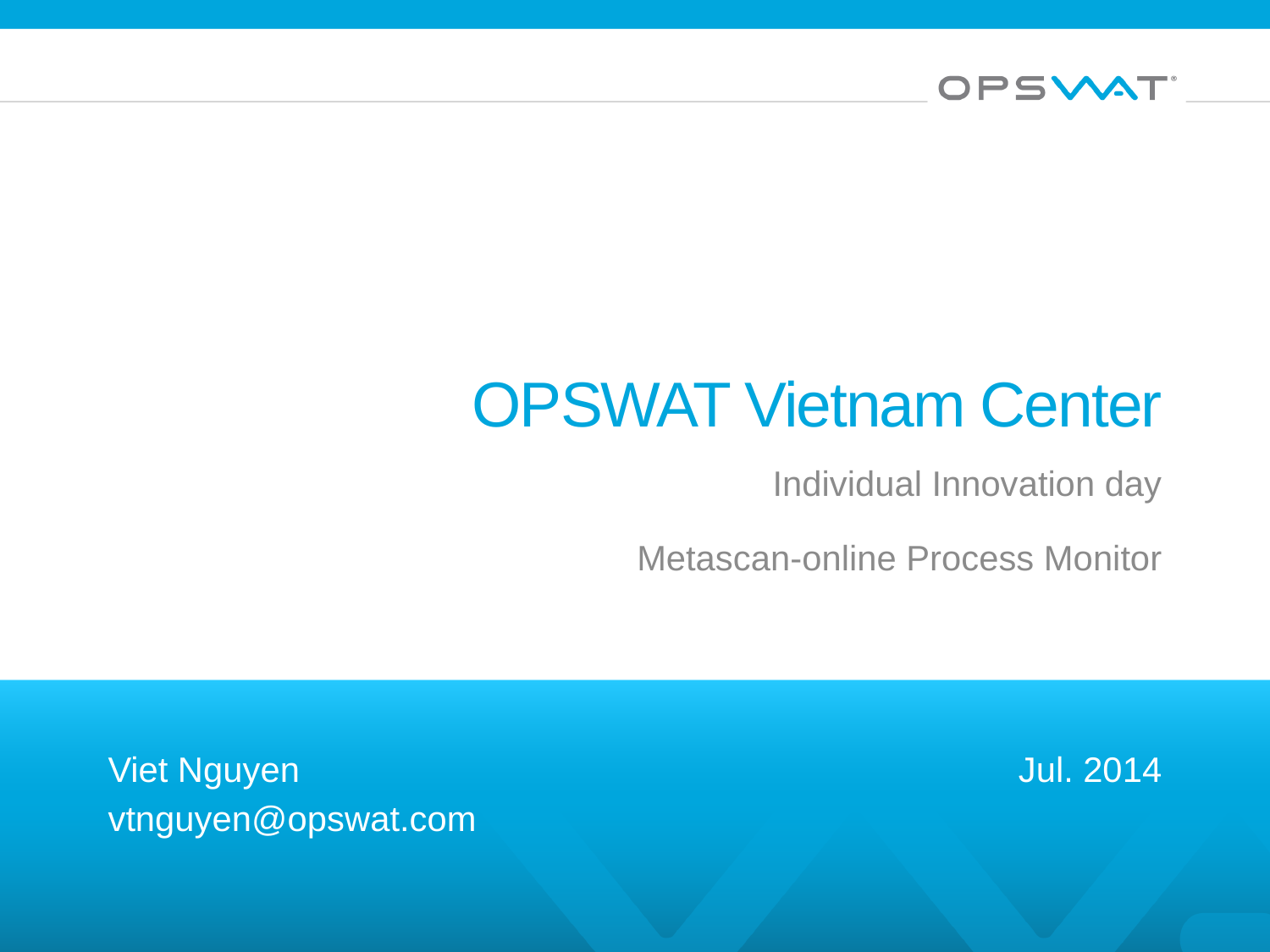

# OPSWAT Vietnam Center
Individual Innovation day
Metascan-online Process Monitor
Viet Nguyen
vtnguyen@opswat.com
Jul. 2014